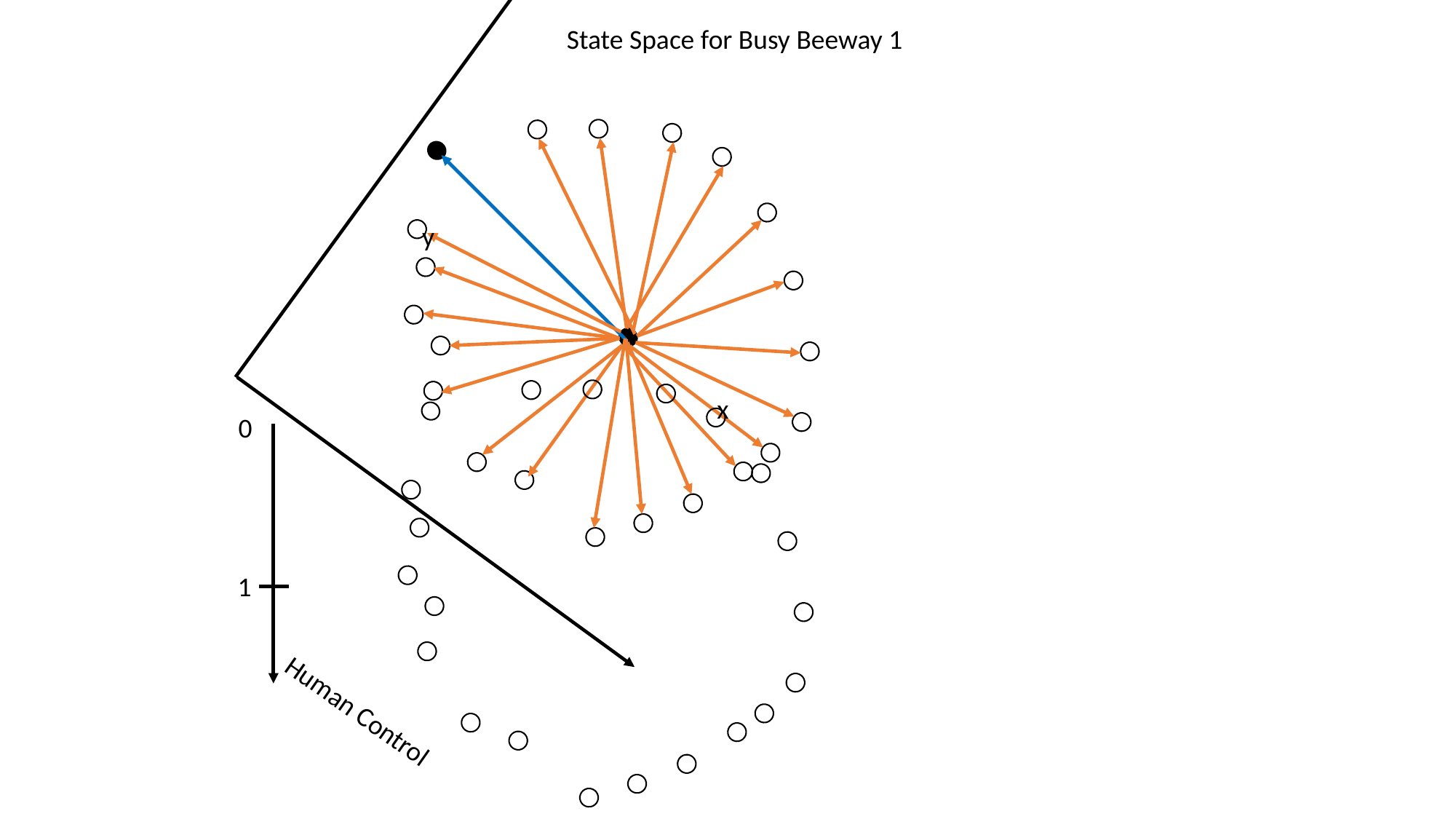

State Space for Busy Beeway 1

y

x
0
1
Human Control